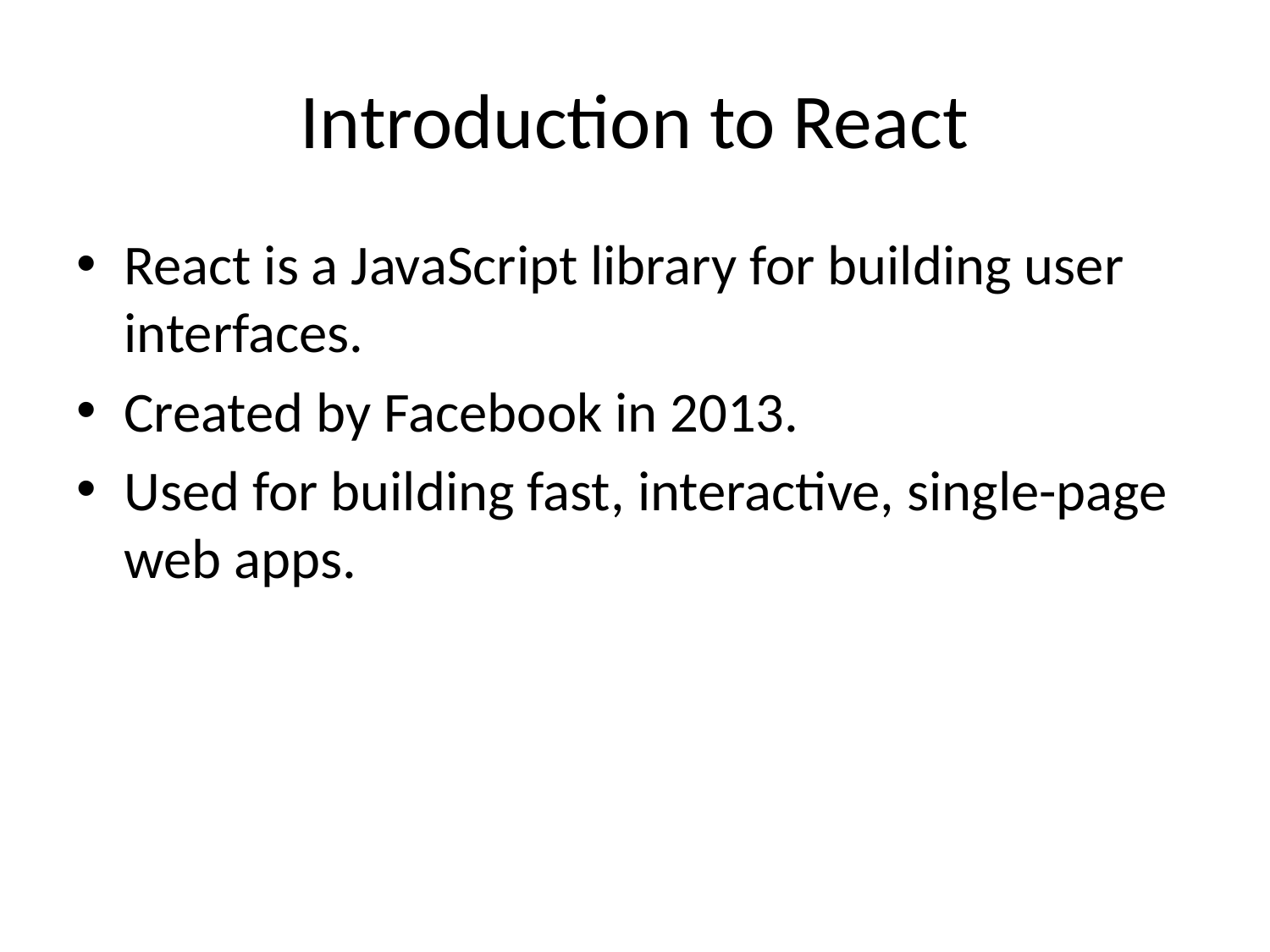

# Introduction to React
React is a JavaScript library for building user interfaces.
Created by Facebook in 2013.
Used for building fast, interactive, single-page web apps.